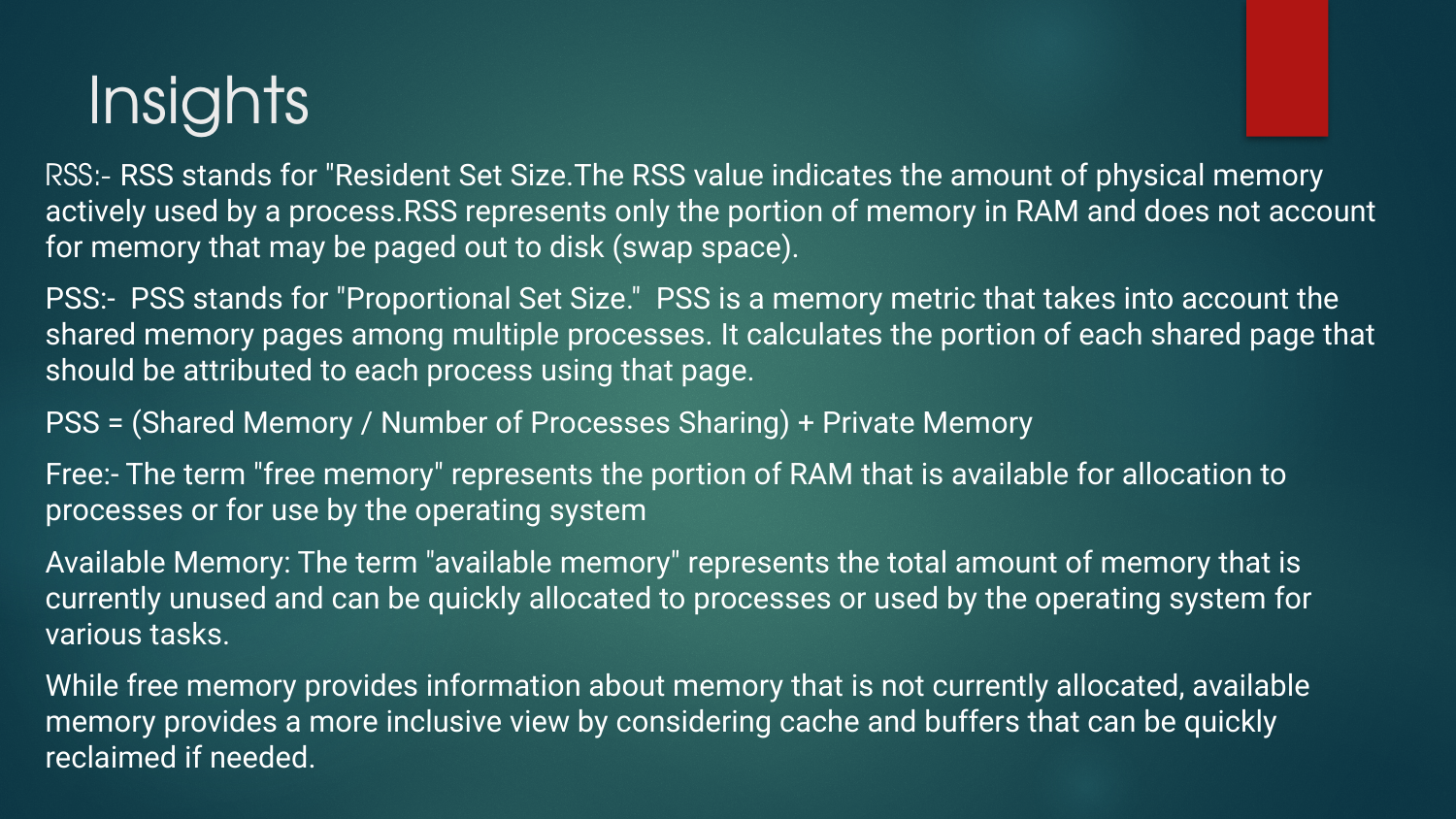

# Insights
RSS:- RSS stands for "Resident Set Size.The RSS value indicates the amount of physical memory actively used by a process.RSS represents only the portion of memory in RAM and does not account for memory that may be paged out to disk (swap space).
PSS:-  PSS stands for "Proportional Set Size."  PSS is a memory metric that takes into account the shared memory pages among multiple processes. It calculates the portion of each shared page that should be attributed to each process using that page.
PSS = (Shared Memory / Number of Processes Sharing) + Private Memory
Free:- The term "free memory" represents the portion of RAM that is available for allocation to processes or for use by the operating system
Available Memory: The term "available memory" represents the total amount of memory that is currently unused and can be quickly allocated to processes or used by the operating system for various tasks.
While free memory provides information about memory that is not currently allocated, available memory provides a more inclusive view by considering cache and buffers that can be quickly reclaimed if needed.